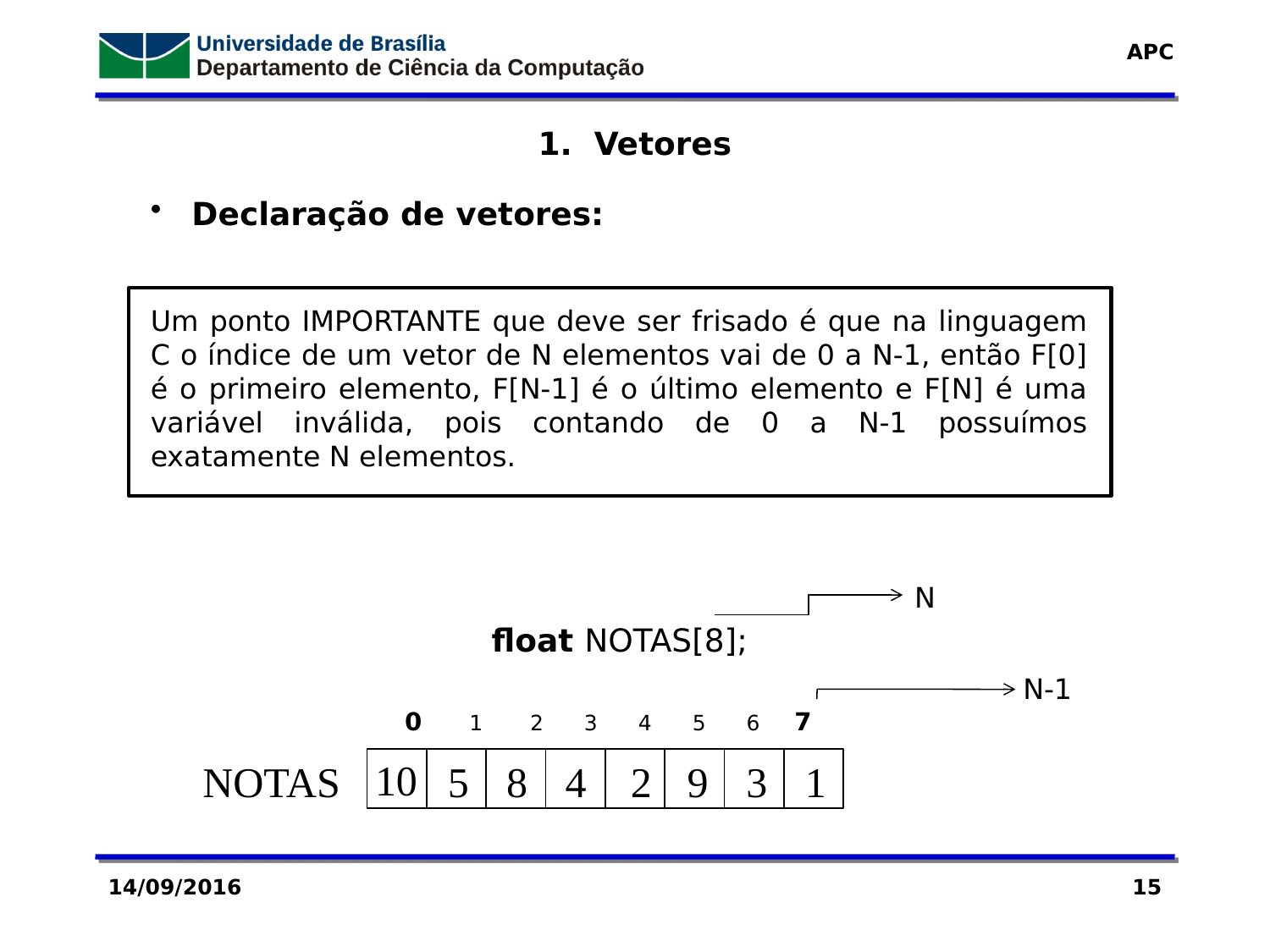

1.  Vetores
 Declaração de vetores:

Um ponto IMPORTANTE que deve ser frisado é que na linguagem C o índice de um vetor de N elementos vai de 0 a N-1, então F[0] é o primeiro elemento, F[N-1] é o último elemento e F[N] é uma variável inválida, pois contando de 0 a N-1 possuímos exatamente N elementos.

float NOTAS[8];

N
N-1
0       1       2      3      4      5      6     7
10

5

8

4

2

9

3

1
NOTAS
14/09/2016
15